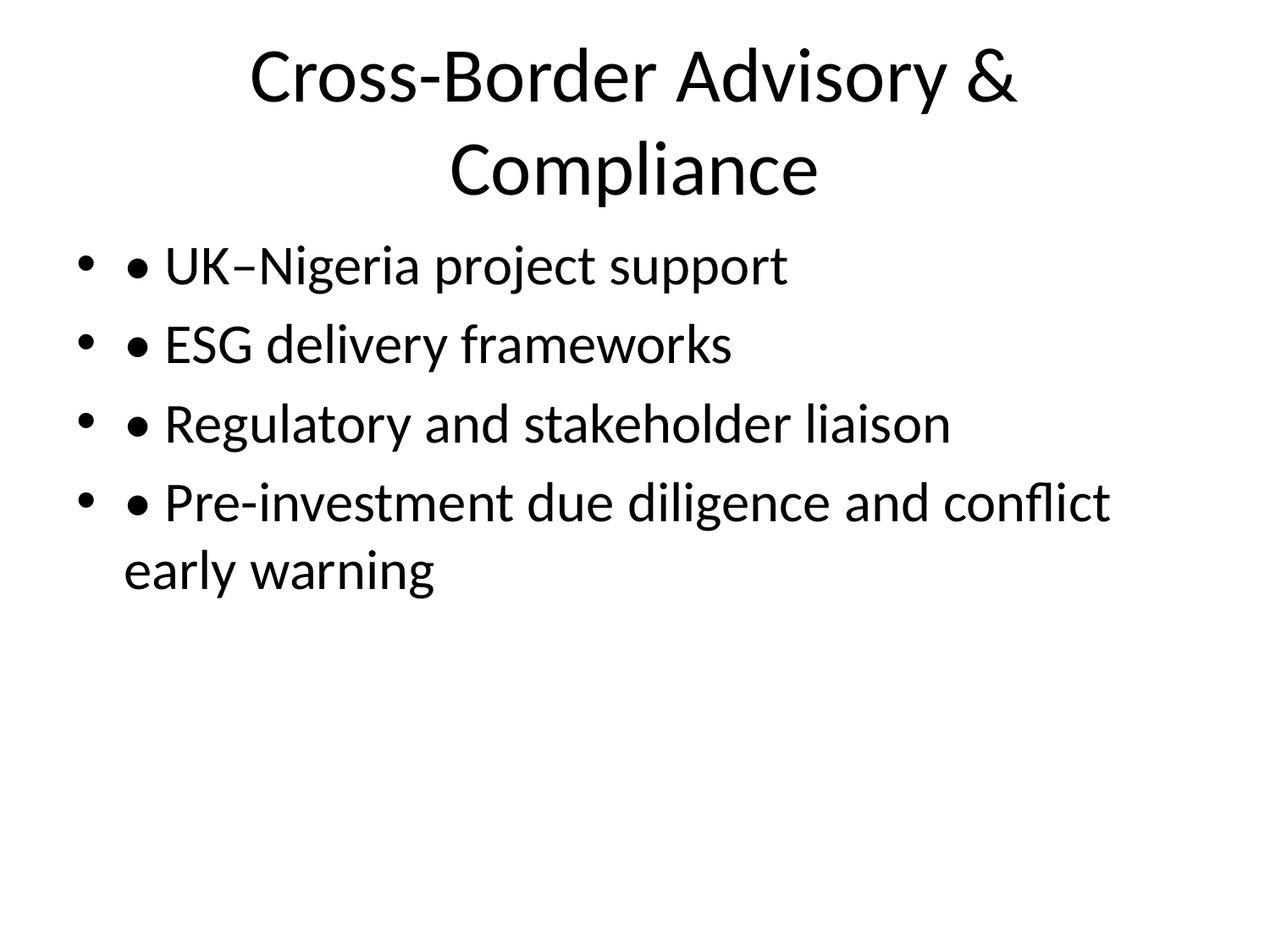

# Cross-Border Advisory & Compliance
• UK–Nigeria project support
• ESG delivery frameworks
• Regulatory and stakeholder liaison
• Pre-investment due diligence and conflict early warning